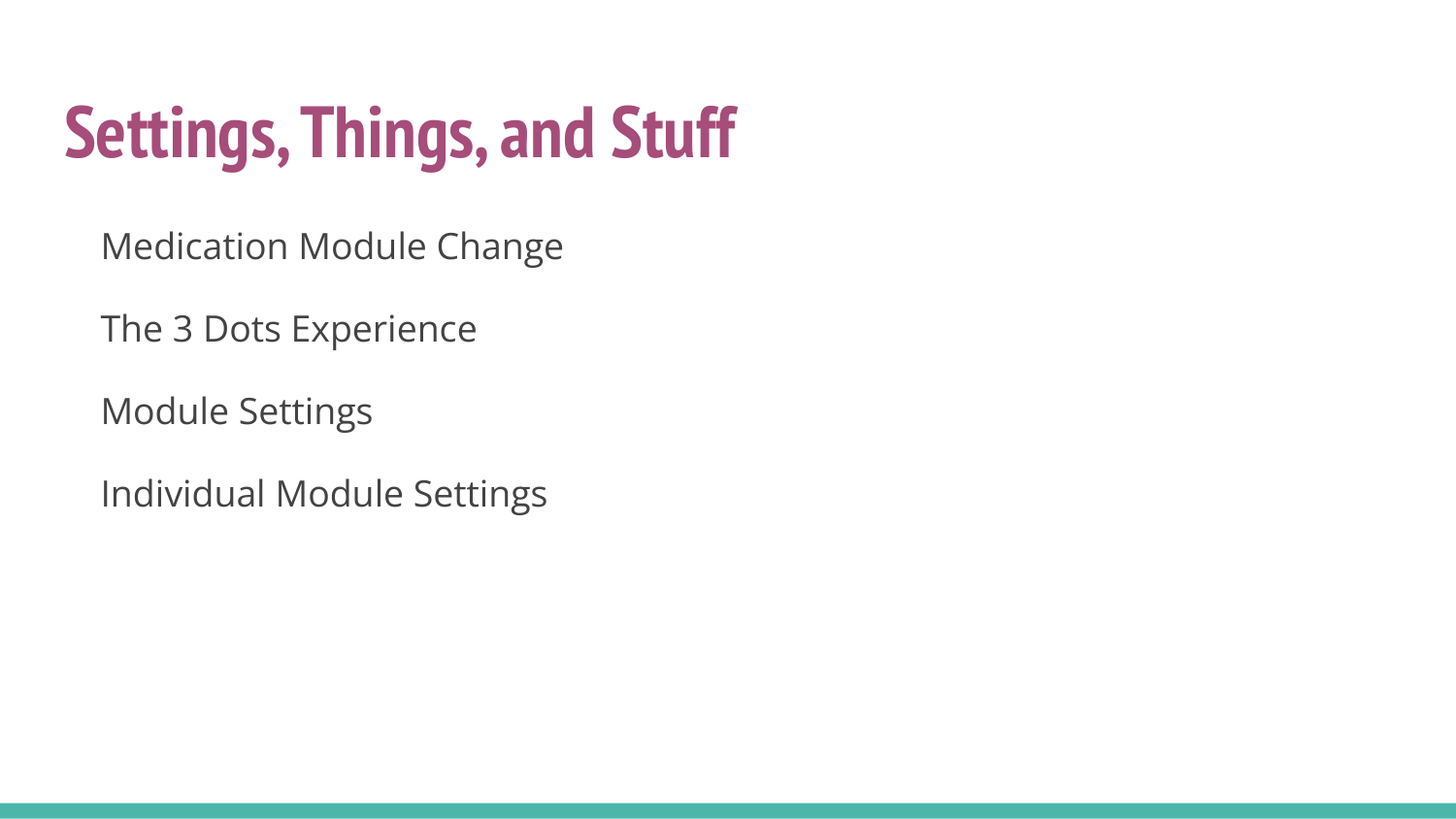

# Settings, Things, and Stuff
Medication Module Change
The 3 Dots Experience
Module Settings
Individual Module Settings